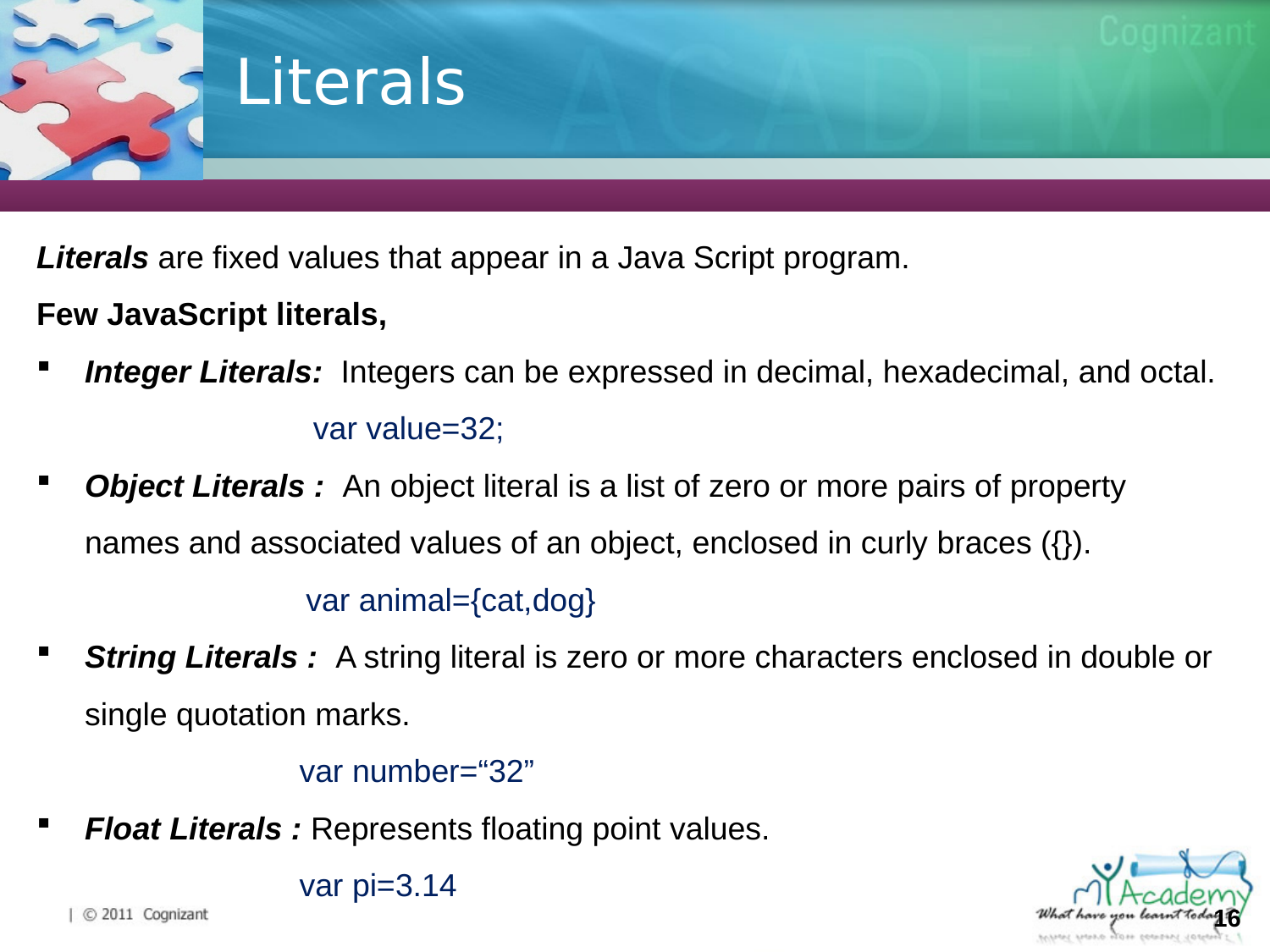

# Literals
Literals are fixed values that appear in a Java Script program.
Few JavaScript literals,
Integer Literals:  Integers can be expressed in decimal, hexadecimal, and octal.
       var value=32;
Object Literals :  An object literal is a list of zero or more pairs of property names and associated values of an object, enclosed in curly braces ({}).
var animal={cat,dog}
String Literals :  A string literal is zero or more characters enclosed in double or single quotation marks.
var number=“32”
Float Literals : Represents floating point values.
var pi=3.14

16